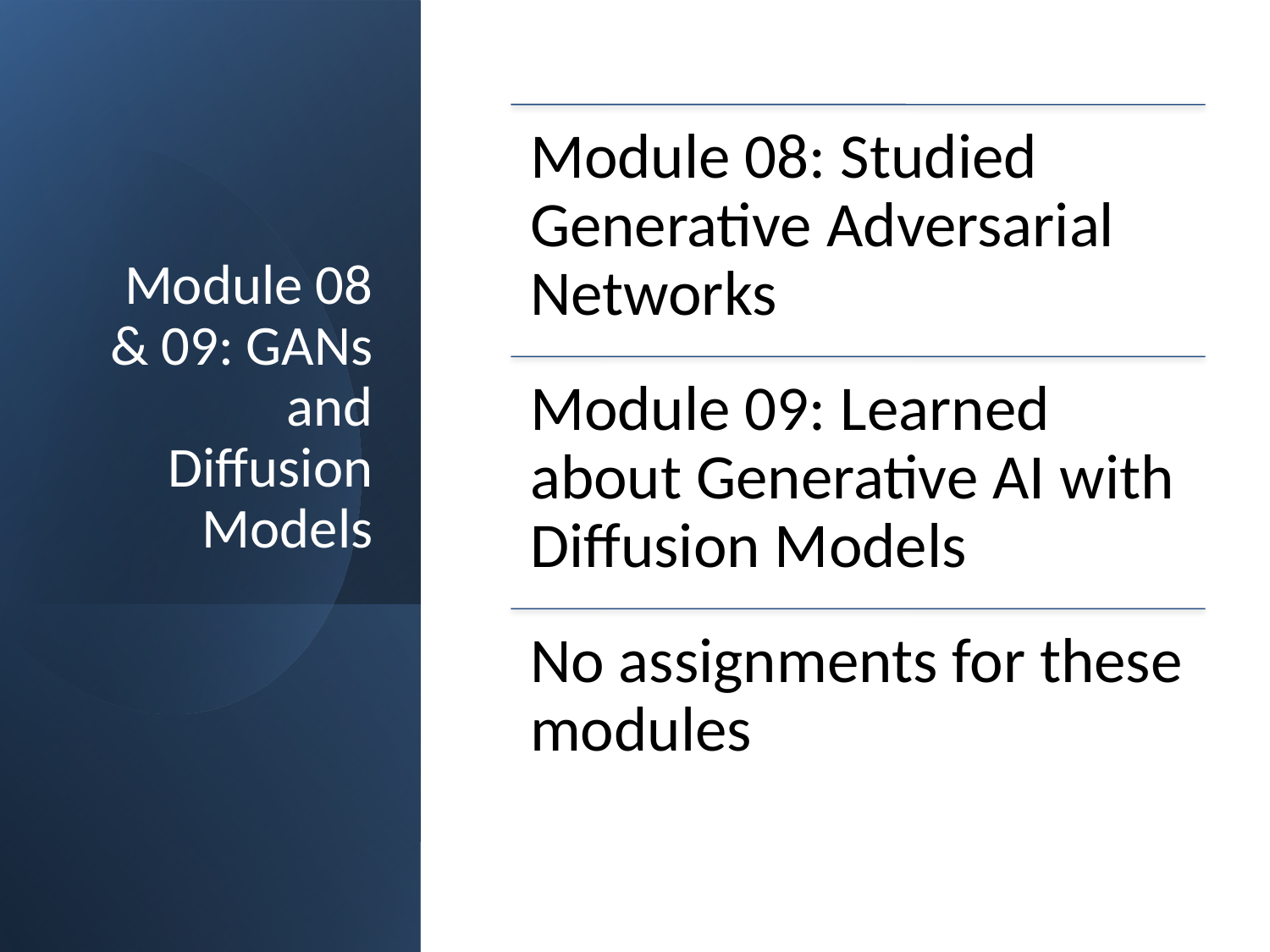

Module 08: Studied Generative Adversarial Networks
Module 09: Learned about Generative AI with Diffusion Models
No assignments for these modules

# Module 08 & 09: GANs and Diffusion Models